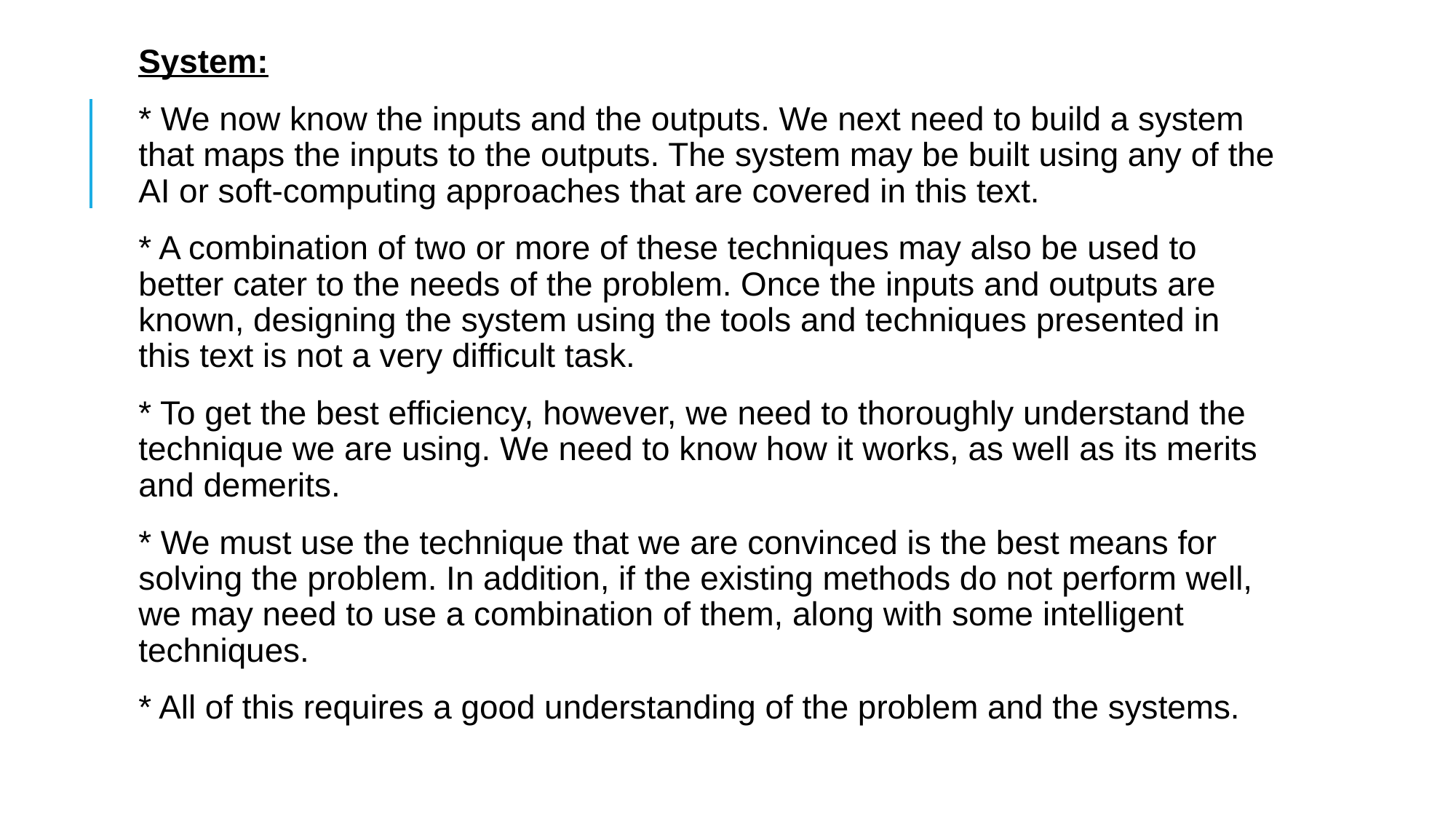

System:
* We now know the inputs and the outputs. We next need to build a system that maps the inputs to the outputs. The system may be built using any of the AI or soft-computing approaches that are covered in this text.
* A combination of two or more of these techniques may also be used to better cater to the needs of the problem. Once the inputs and outputs are known, designing the system using the tools and techniques presented in this text is not a very difficult task.
* To get the best efficiency, however, we need to thoroughly understand the technique we are using. We need to know how it works, as well as its merits and demerits.
* We must use the technique that we are convinced is the best means for solving the problem. In addition, if the existing methods do not perform well, we may need to use a combination of them, along with some intelligent techniques.
* All of this requires a good understanding of the problem and the systems.